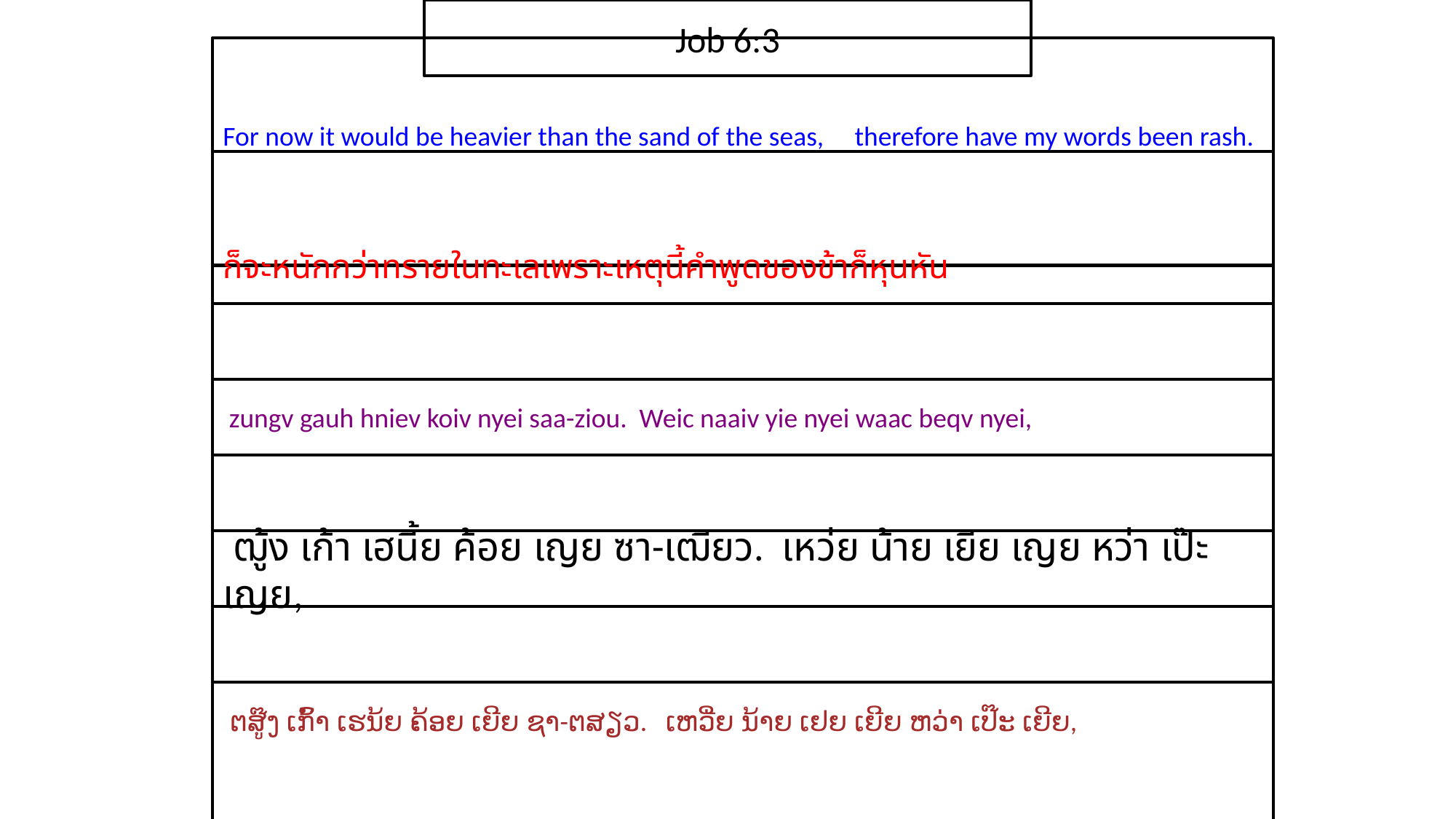

Job 6:3
For now it would be heavier than the sand of the seas,     therefore have my words been rash.
​ก็​จะ​หนัก​กว่า​ทราย​ใน​ทะเลเพราะ​เหตุ​นี้​คำพูด​ของ​ข้า​ก็​หุนหัน
 zungv gauh hniev koiv nyei saa-ziou.  Weic naaiv yie nyei waac beqv nyei,
 ฒู้ง เก้า เฮนี้ย ค้อย เญย ซา-เฒียว.  เหว่ย น้าย เยีย เญย หว่า เป๊ะ เญย,
 ຕສູ໊ງ ເກົ້າ ເຮນ້ຍ ຄ້ອຍ ເຍີຍ ຊາ-ຕສຽວ.   ເຫວີ່ຍ ນ້າຍ ເຢຍ ເຍີຍ ຫວ່າ ເປ໊ະ ເຍີຍ,